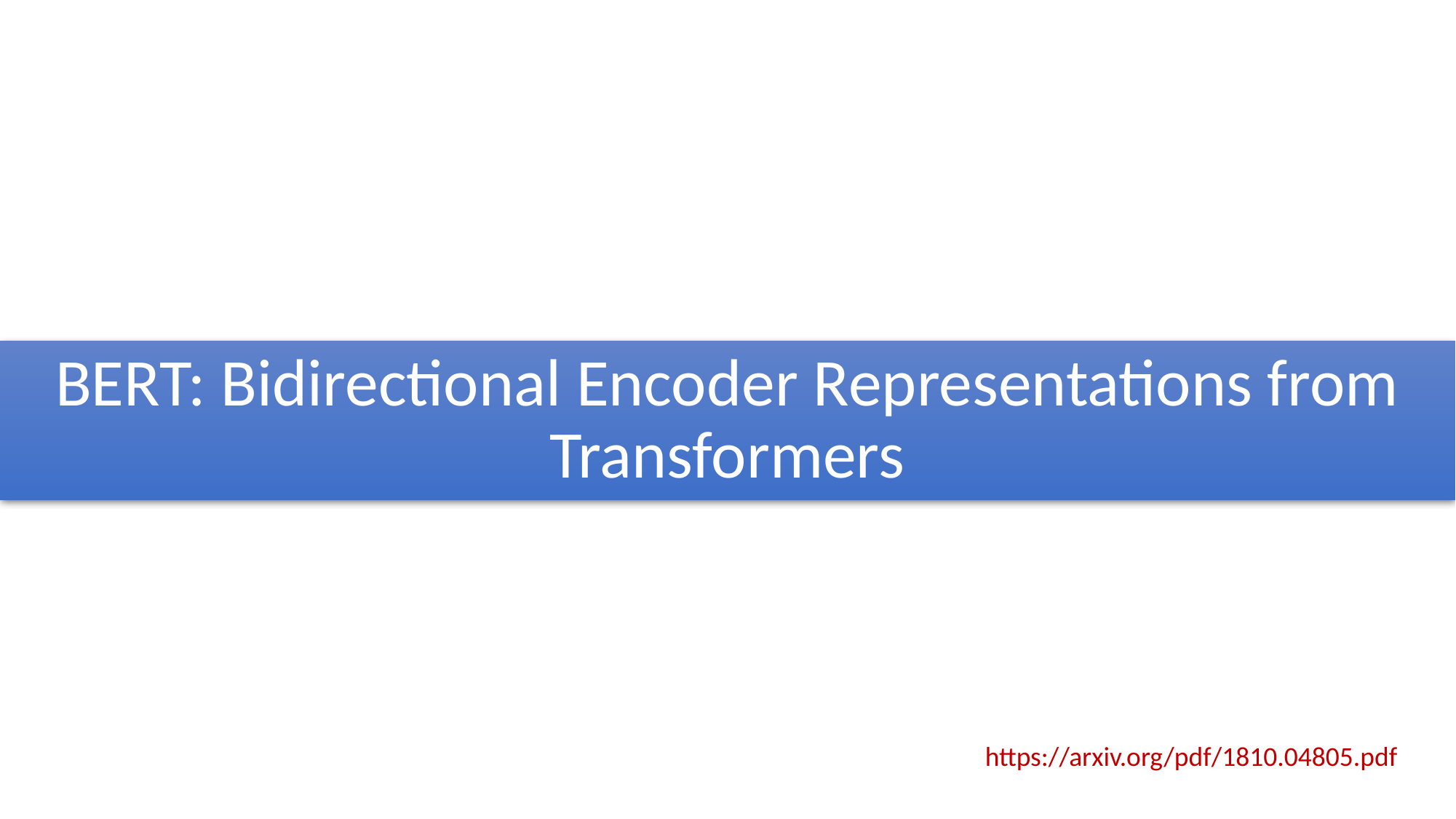

# BERT: Bidirectional Encoder Representations from Transformers
https://arxiv.org/pdf/1810.04805.pdf